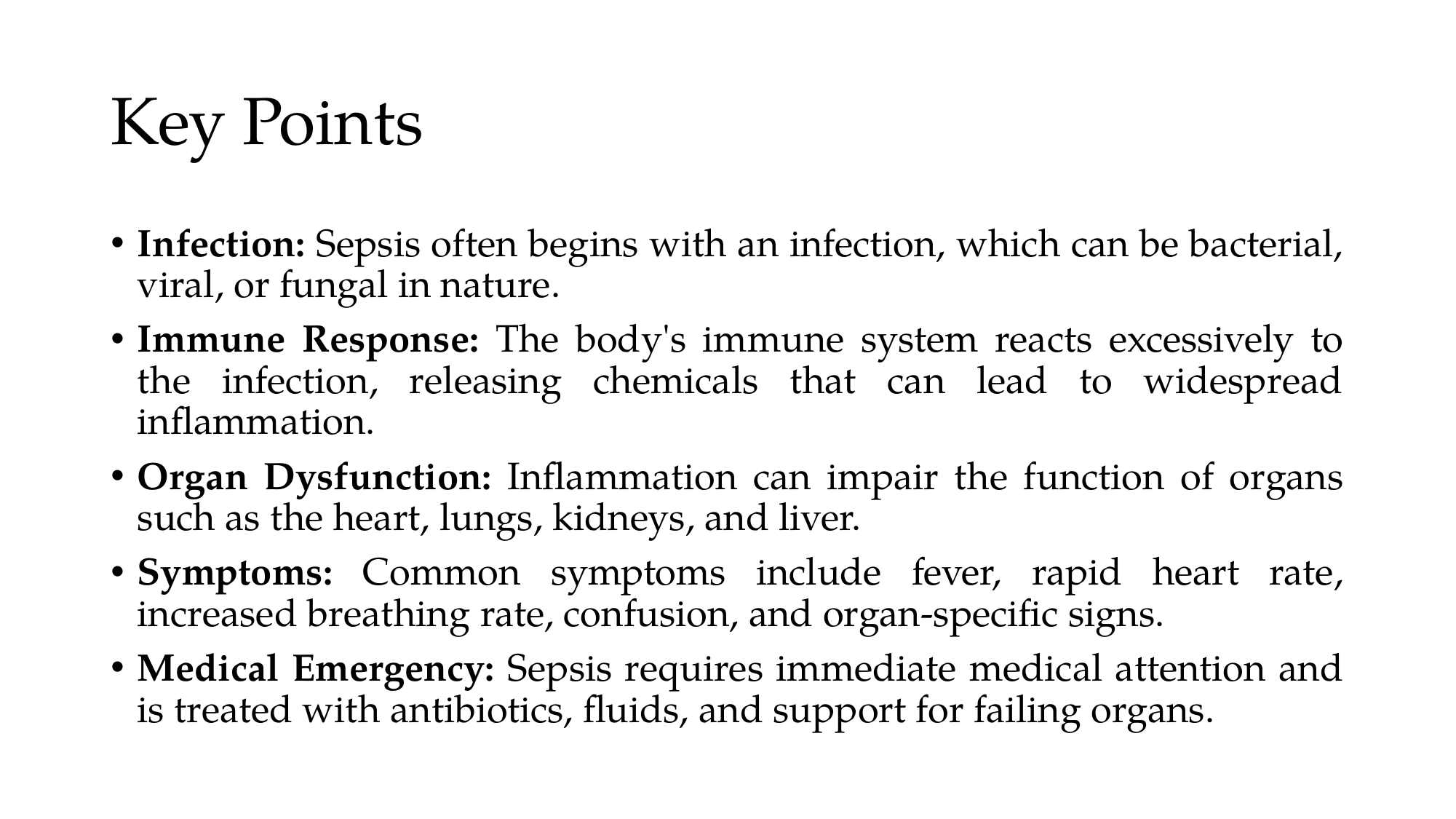

# Key Points
Infection: Sepsis often begins with an infection, which can be bacterial, viral, or fungal in nature.
Immune Response: The body's immune system reacts excessively to the infection, releasing chemicals that can lead to widespread inflammation.
Organ Dysfunction: Inflammation can impair the function of organs such as the heart, lungs, kidneys, and liver.
Symptoms: Common symptoms include fever, rapid heart rate, increased breathing rate, confusion, and organ-specific signs.
Medical Emergency: Sepsis requires immediate medical attention and is treated with antibiotics, fluids, and support for failing organs.